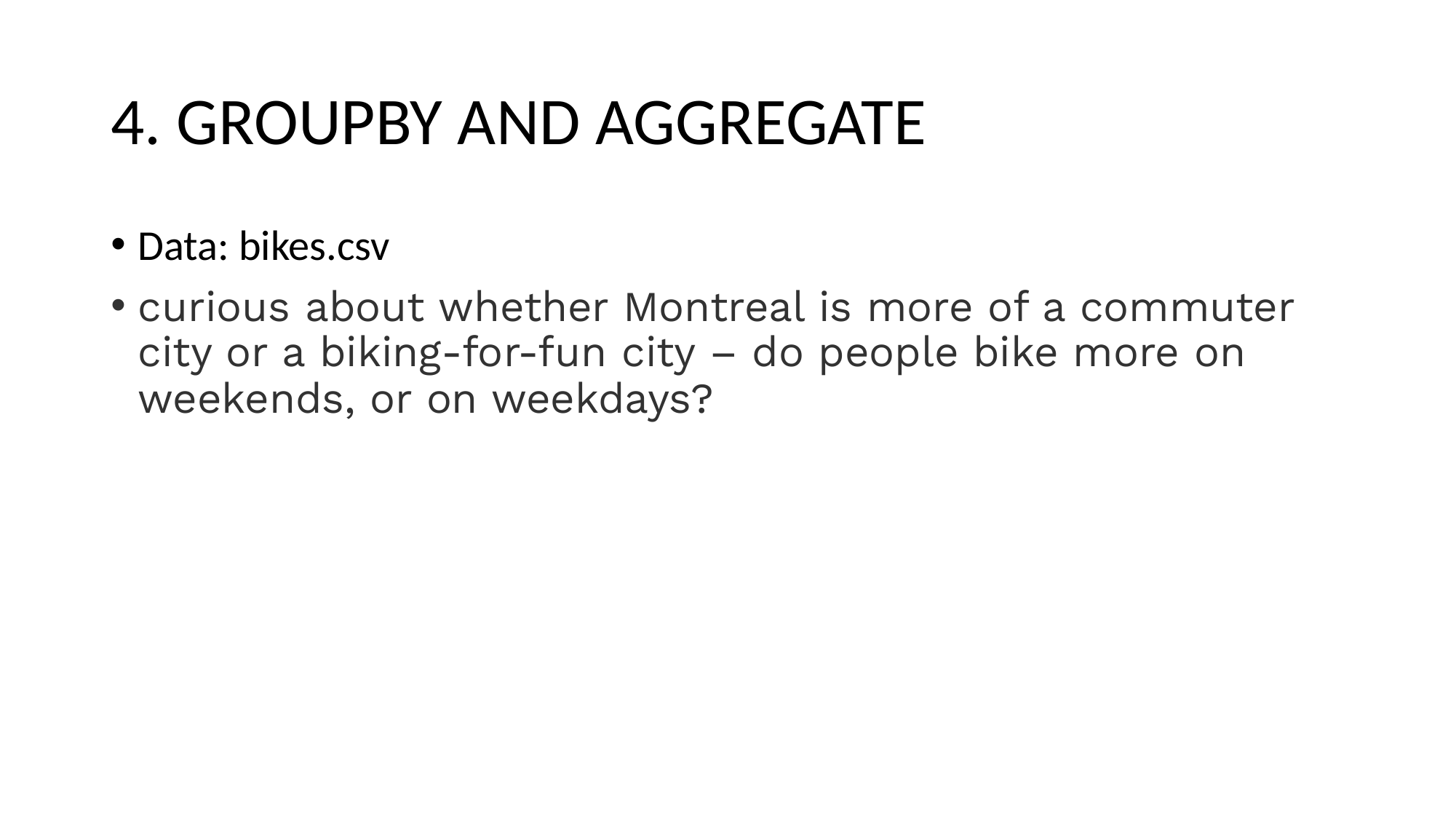

# 4. GROUPBY AND AGGREGATE
Data: bikes.csv
curious about whether Montreal is more of a commuter city or a biking-for-fun city – do people bike more on weekends, or on weekdays?